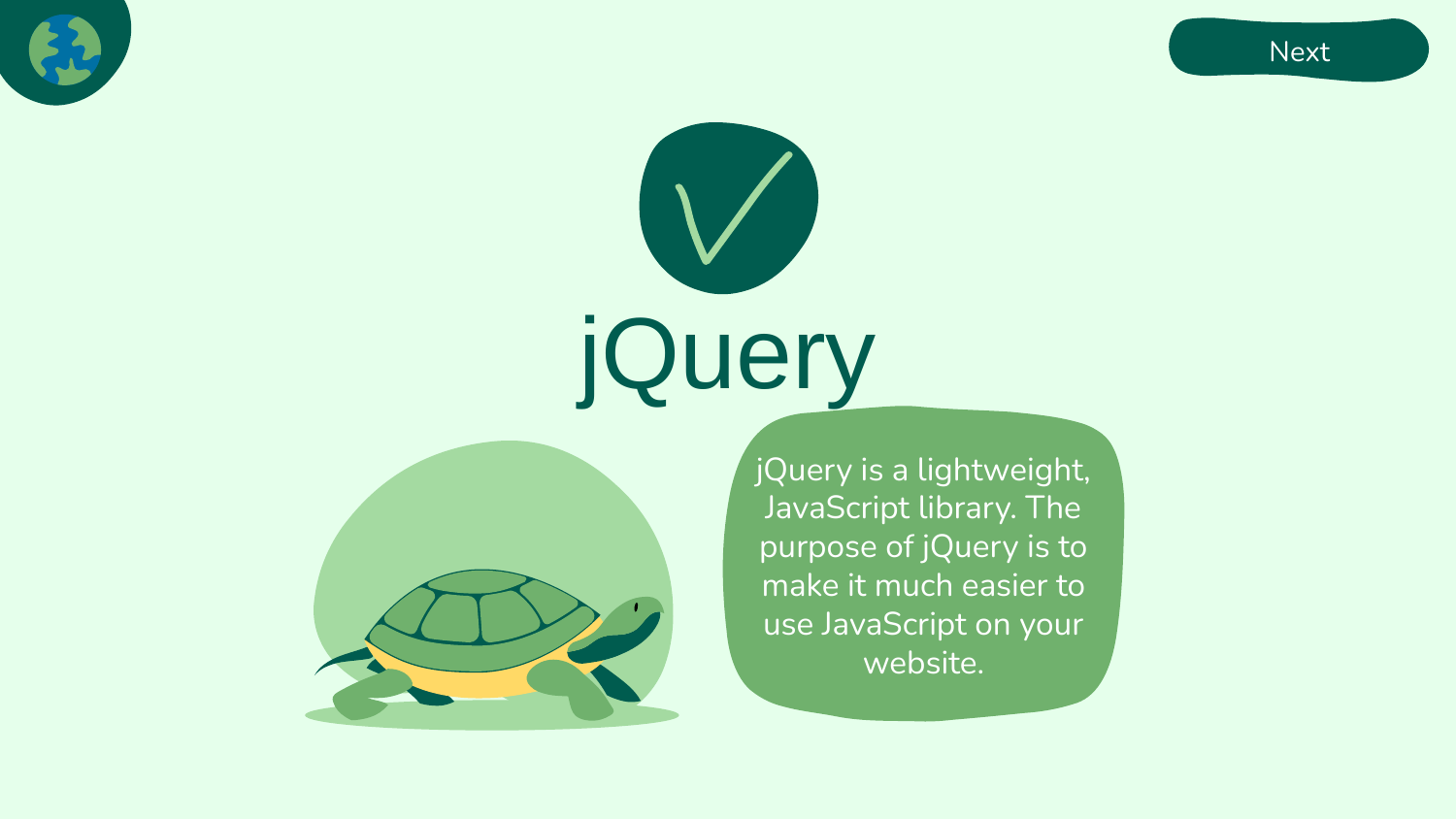

Next

# jQuery

jQuery is a lightweight, JavaScript library. The purpose of jQuery is to make it much easier to use JavaScript on your website.